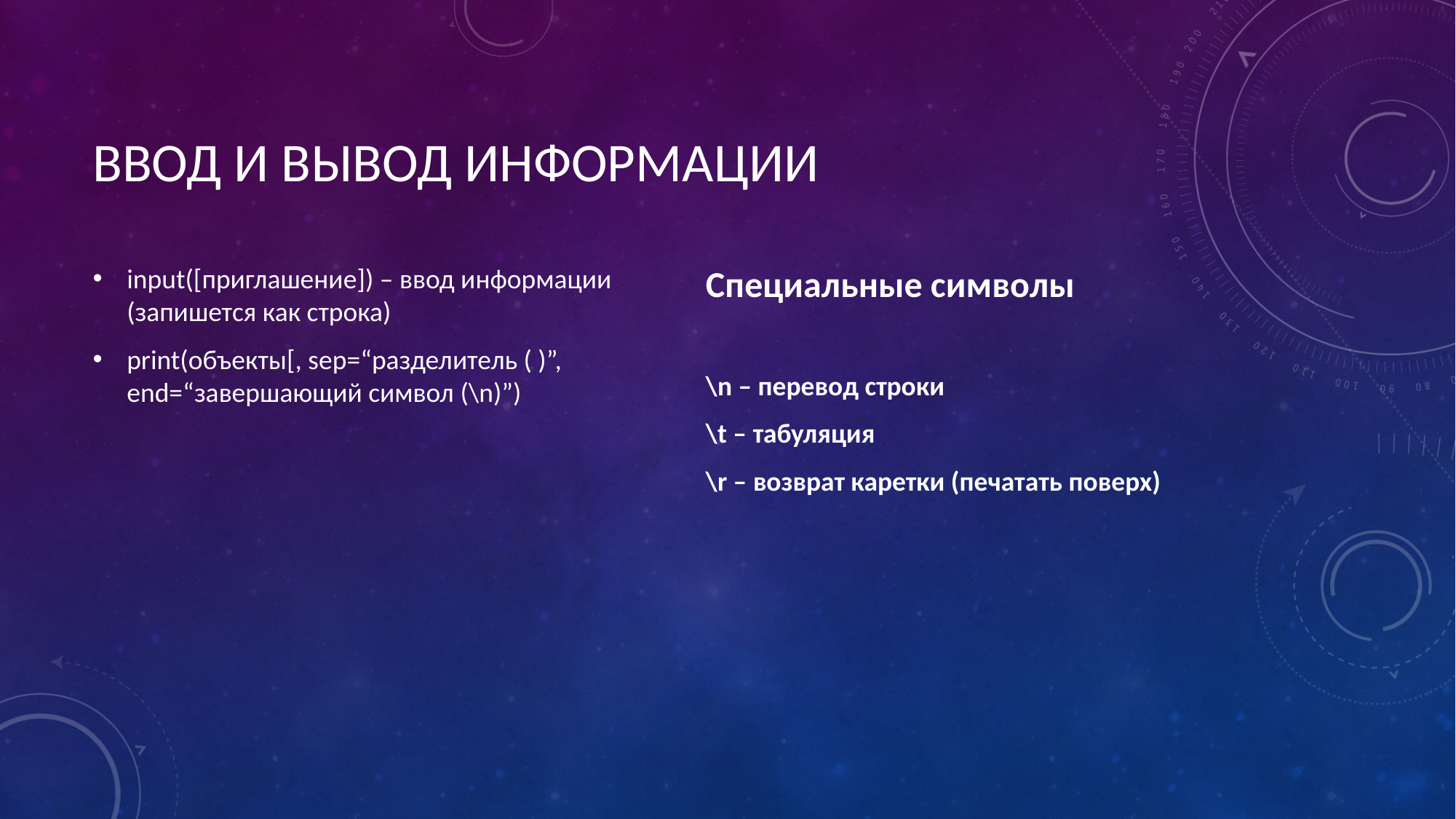

# ВВОД и вывод информации
input([приглашение]) – ввод информации (запишется как строка)
print(объекты[, sep=“разделитель ( )”, end=“завершающий символ (\n)”)
Специальные символы

\n – перевод строки
\t – табуляция
\r – возврат каретки (печатать поверх)